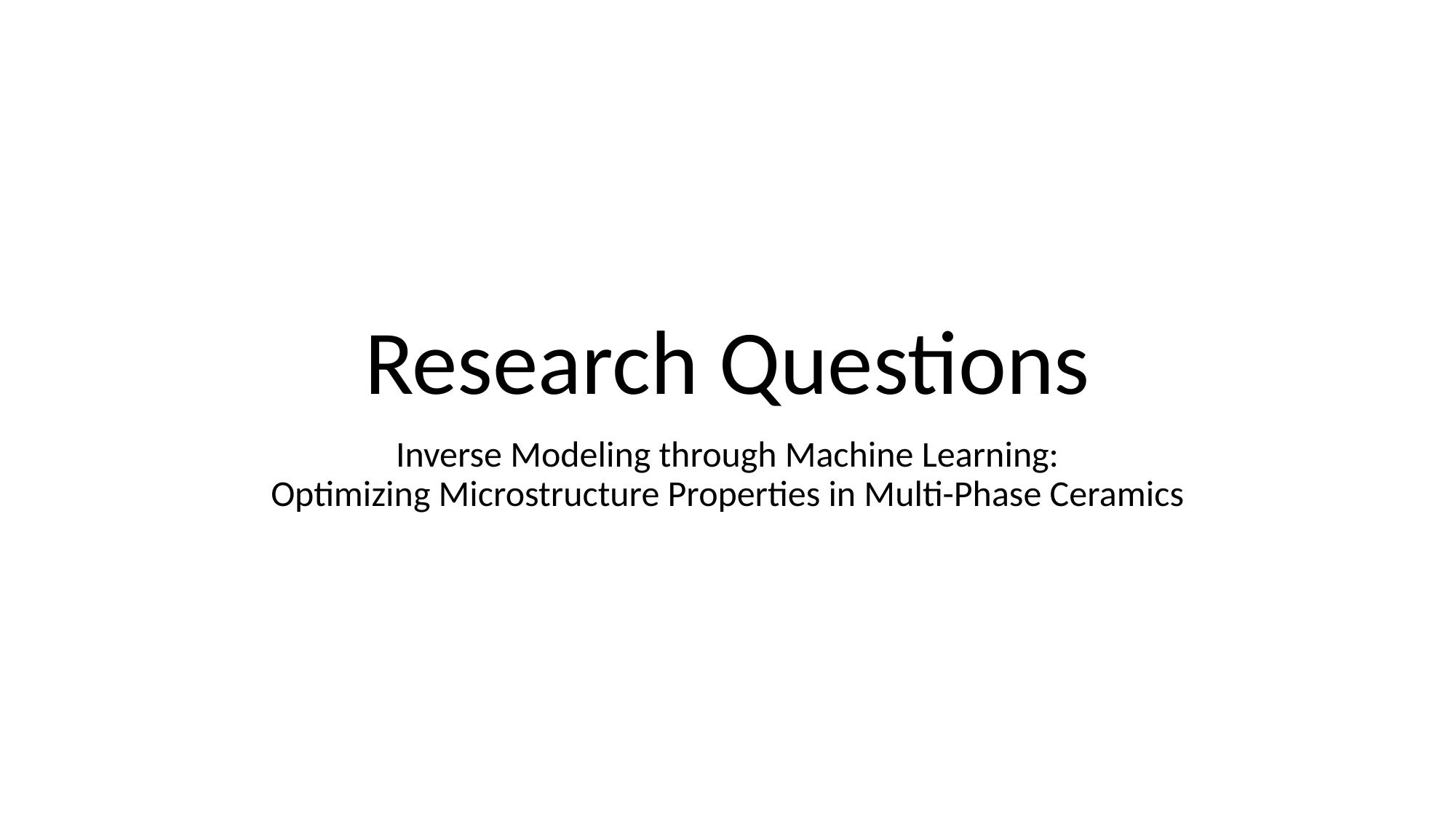

# Research Questions
Inverse Modeling through Machine Learning:
Optimizing Microstructure Properties in Multi-Phase Ceramics